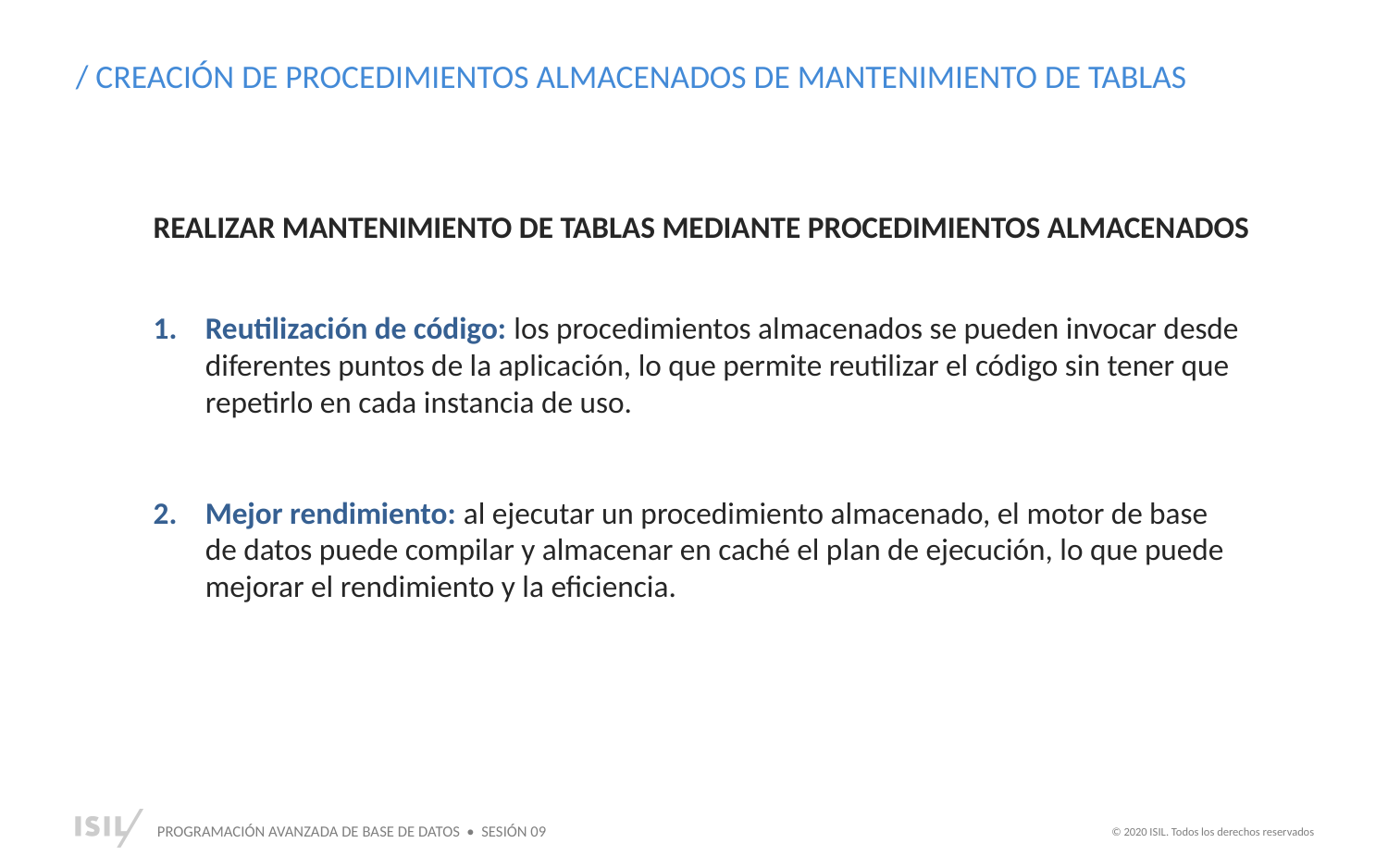

/ CREACIÓN DE PROCEDIMIENTOS ALMACENADOS DE MANTENIMIENTO DE TABLAS
REALIZAR MANTENIMIENTO DE TABLAS MEDIANTE PROCEDIMIENTOS ALMACENADOS
Reutilización de código: los procedimientos almacenados se pueden invocar desde diferentes puntos de la aplicación, lo que permite reutilizar el código sin tener que repetirlo en cada instancia de uso.

Mejor rendimiento: al ejecutar un procedimiento almacenado, el motor de base de datos puede compilar y almacenar en caché el plan de ejecución, lo que puede mejorar el rendimiento y la eficiencia.